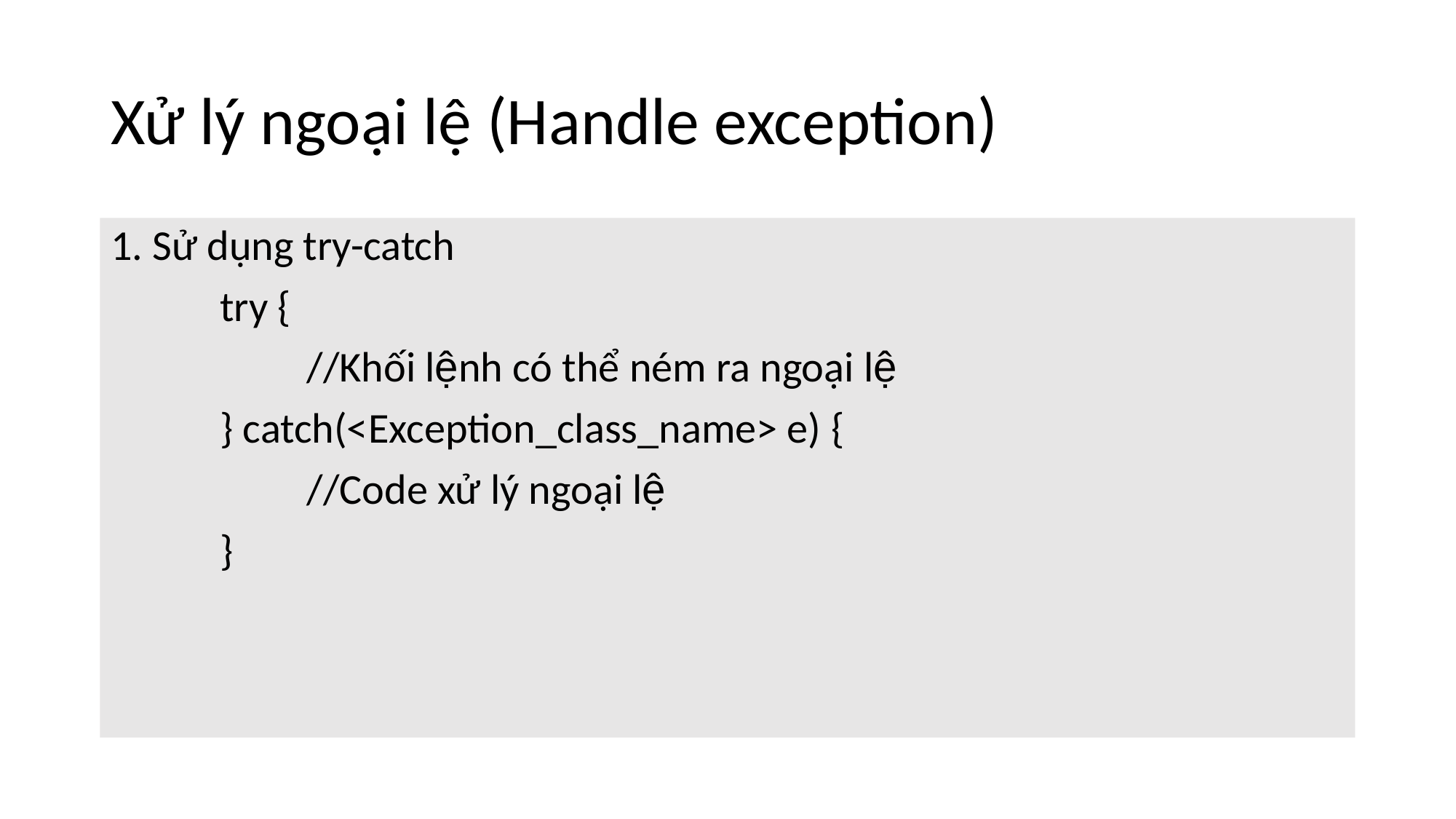

# Xử lý ngoại lệ (Handle exception)
1. Sử dụng try-catch
	try {
	         //Khối lệnh có thể ném ra ngoại lệ
	} catch(<Exception_class_name> e) {
    	         //Code xử lý ngoại lệ
	}